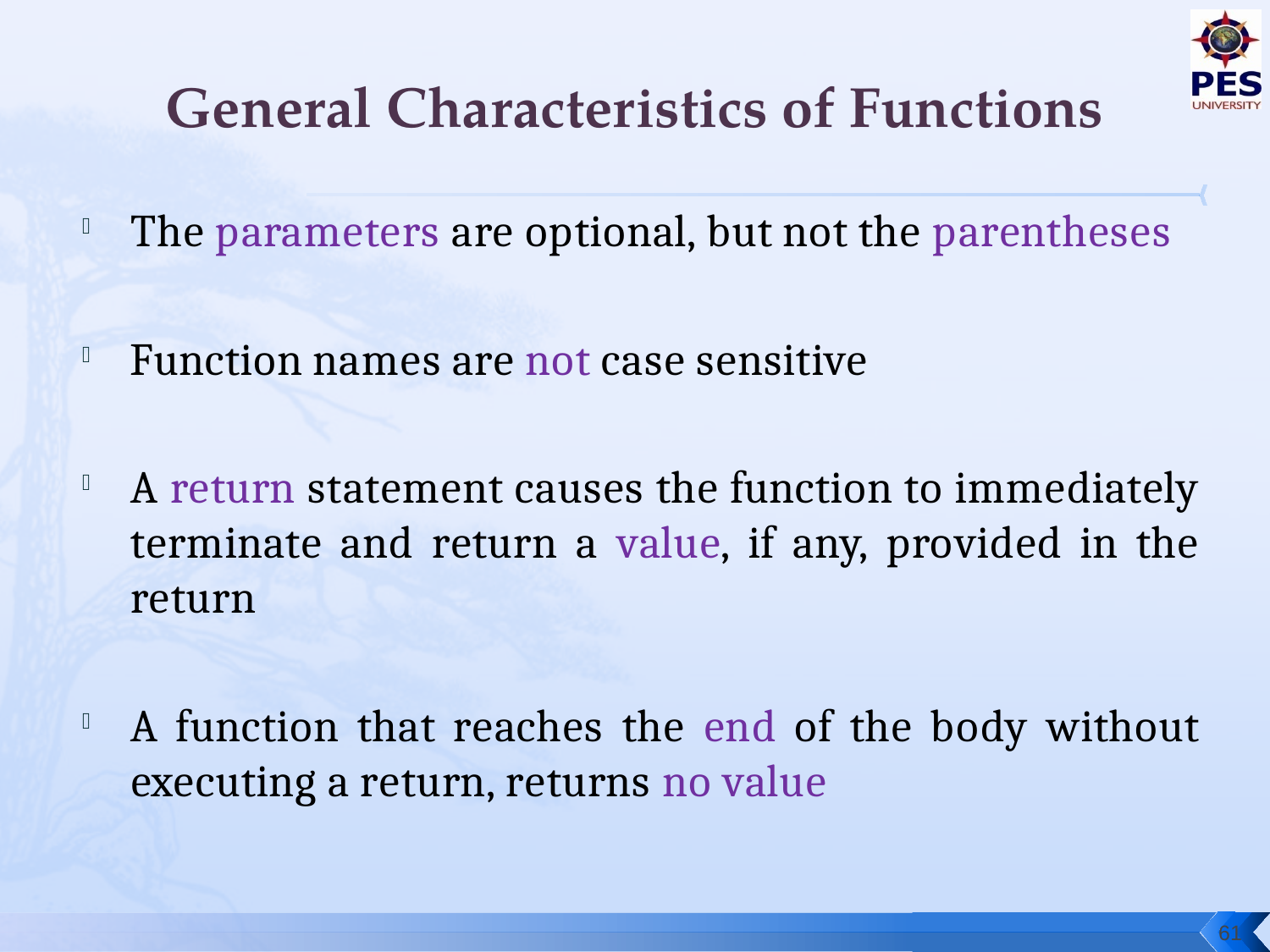

# General Characteristics of Functions
The parameters are optional, but not the parentheses

Function names are not case sensitive

A return statement causes the function to immediately terminate and return a value, if any, provided in the return

A function that reaches the end of the body without executing a return, returns no value
61